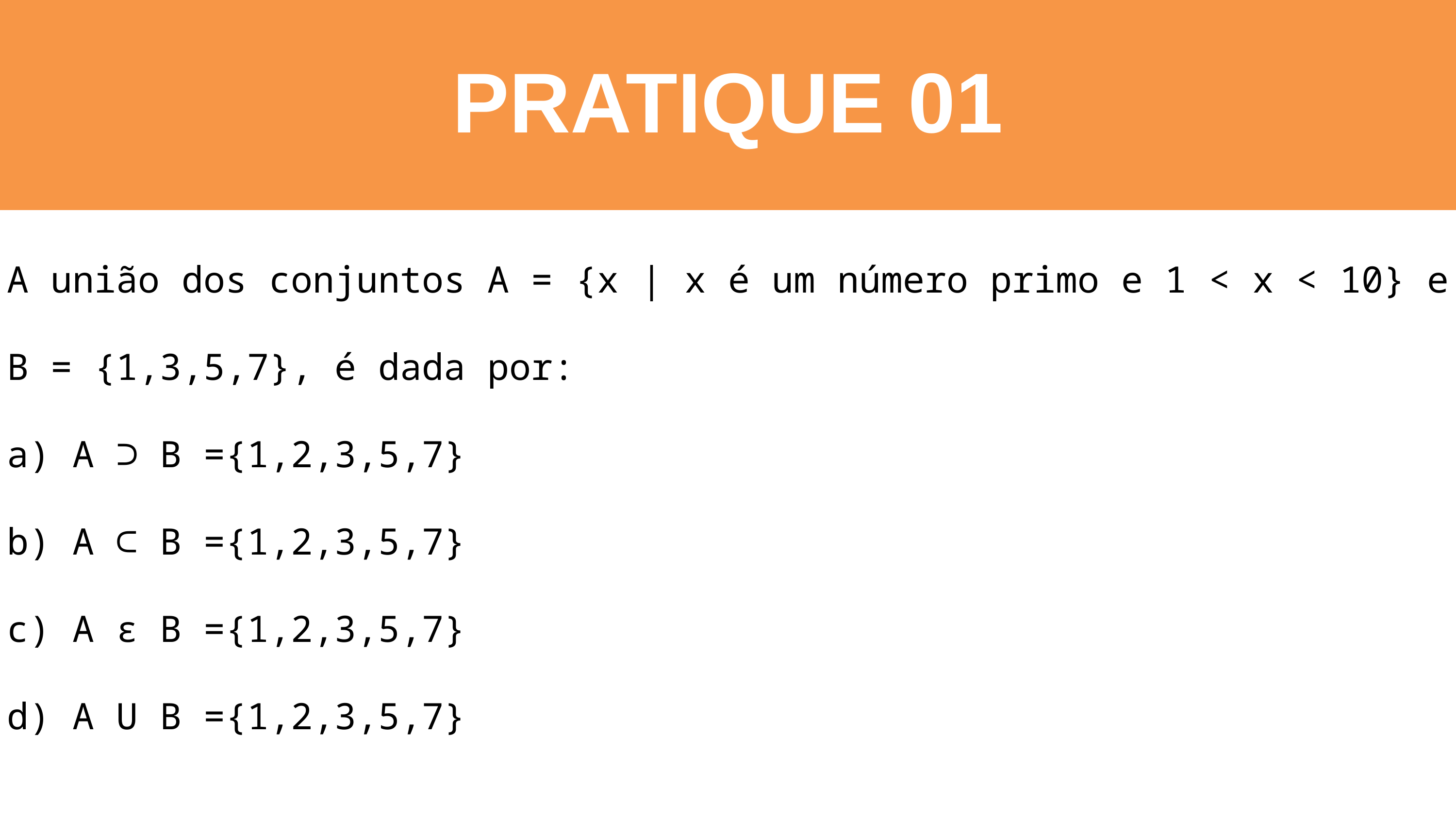

PRATIQUE 01
A união dos conjuntos A = {x | x é um número primo e 1 < x < 10} e B = {1,3,5,7}, é dada por:
a) A ⊃ B ={1,2,3,5,7}
b) A ⊂ B ={1,2,3,5,7}
c) A ϵ B ={1,2,3,5,7}
d) A U B ={1,2,3,5,7}